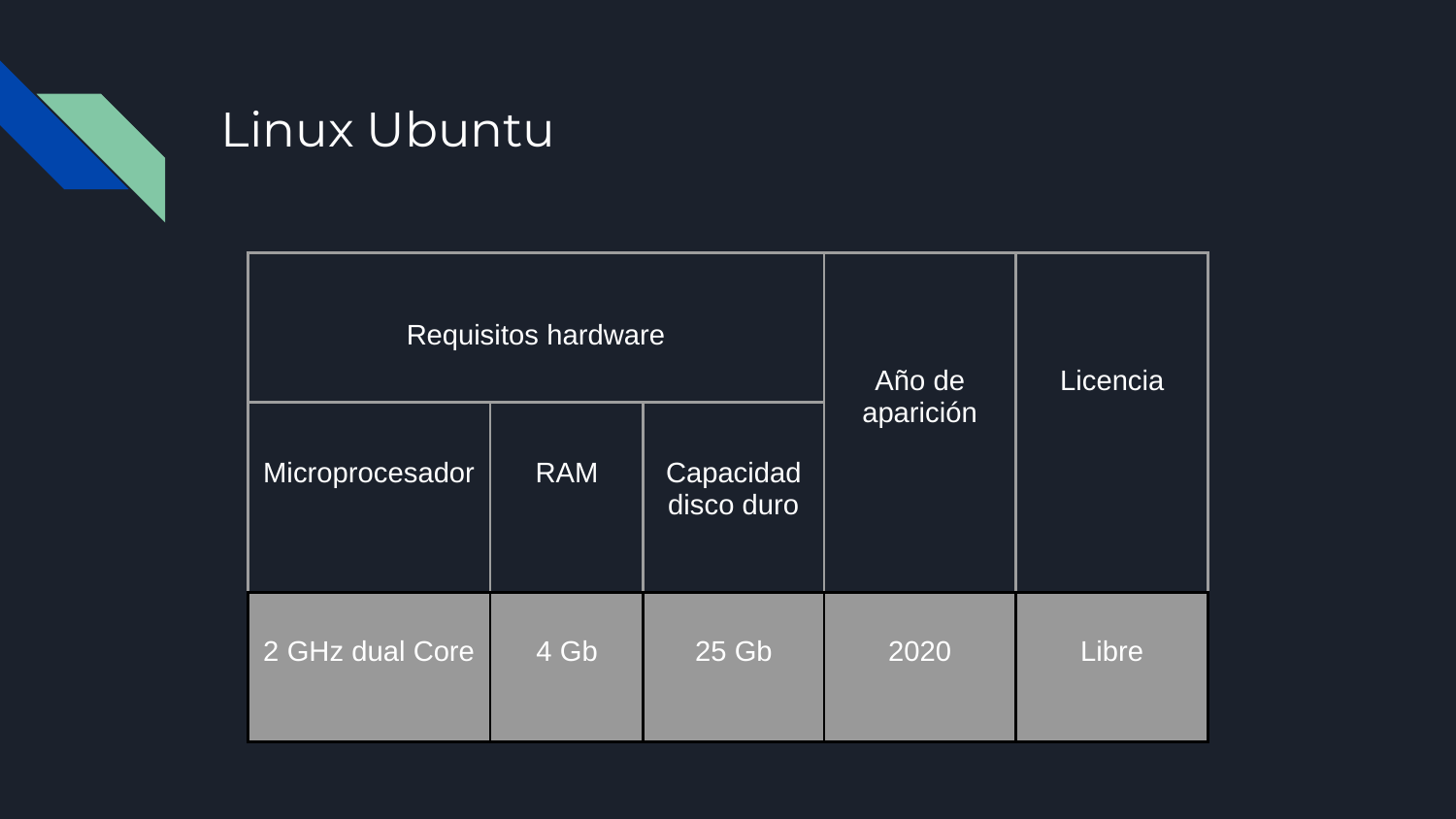

# Linux Ubuntu
| Requisitos hardware |  |  | Año de aparición | Licencia |
| --- | --- | --- | --- | --- |
| Microprocesador | RAM | Capacidad disco duro |  |  |
| 2 GHz dual Core | 4 Gb | 25 Gb | 2020 | Libre |